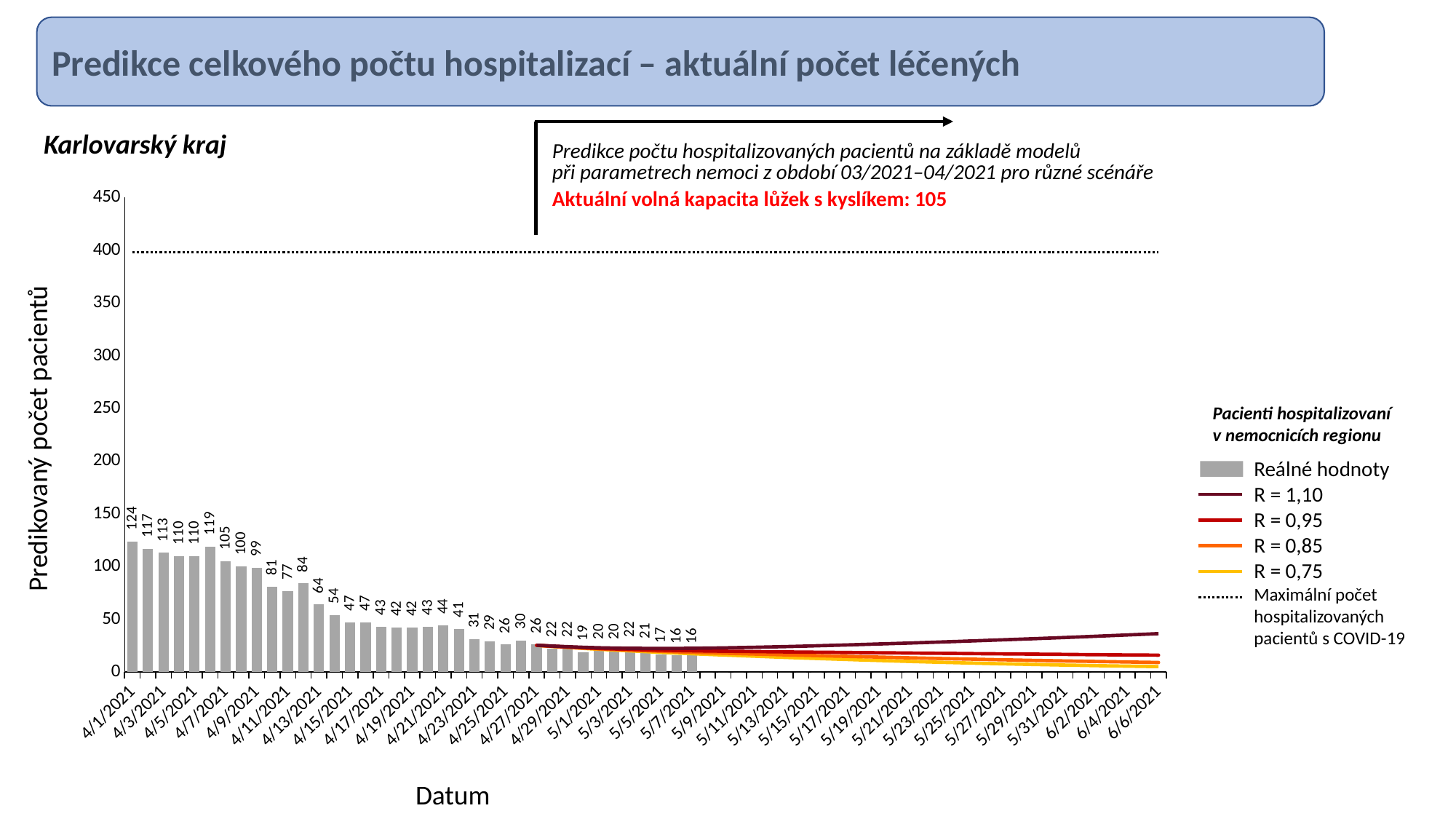

Predikce celkového počtu hospitalizací – aktuální počet léčených
Karlovarský kraj
| Predikce počtu hospitalizovaných pacientů na základě modelů při parametrech nemoci z období 03/2021–04/2021 pro různé scénáře |
| --- |
| Aktuální volná kapacita lůžek s kyslíkem: 105 |

### Chart

| Category |  |  |  |  |  |  |
|---|---|---|---|---|---|---|
| 44287 | 124.0 | None | None | None | None | 398.0 |
| 44288 | 117.0 | None | None | None | None | 398.0 |
| 44289 | 113.0 | None | None | None | None | 398.0 |
| 44290 | 110.0 | None | None | None | None | 398.0 |
| 44291 | 110.0 | None | None | None | None | 398.0 |
| 44292 | 119.0 | None | None | None | None | 398.0 |
| 44293 | 105.0 | None | None | None | None | 398.0 |
| 44294 | 100.0 | None | None | None | None | 398.0 |
| 44295 | 99.0 | None | None | None | None | 398.0 |
| 44296 | 81.0 | None | None | None | None | 398.0 |
| 44297 | 77.0 | None | None | None | None | 398.0 |
| 44298 | 84.0 | None | None | None | None | 398.0 |
| 44299 | 64.0 | None | None | None | None | 398.0 |
| 44300 | 54.0 | None | None | None | None | 398.0 |
| 44301 | 47.0 | None | None | None | None | 398.0 |
| 44302 | 47.0 | None | None | None | None | 398.0 |
| 44303 | 43.0 | None | None | None | None | 398.0 |
| 44304 | 42.0 | None | None | None | None | 398.0 |
| 44305 | 42.0 | None | None | None | None | 398.0 |
| 44306 | 43.0 | None | None | None | None | 398.0 |
| 44307 | 44.0 | None | None | None | None | 398.0 |
| 44308 | 41.0 | None | None | None | None | 398.0 |
| 44309 | 31.0 | None | None | None | None | 398.0 |
| 44310 | 29.0 | None | None | None | None | 398.0 |
| 44311 | 26.0 | None | None | None | None | 398.0 |
| 44312 | 30.0 | None | None | None | None | 398.0 |
| 44313 | 26.0 | 25.287787475162517 | 25.32833657414079 | 25.368578482975288 | 25.429094941298917 | 398.0 |
| 44314 | 22.0 | 24.292357986631124 | 24.403007508853754 | 24.513293525524166 | 24.679211493449657 | 398.0 |
| 44315 | 22.0 | 23.342240555458012 | 23.540660446295817 | 23.738704446578705 | 24.036475492904593 | 398.0 |
| 44316 | 19.0 | 22.441103490249446 | 22.737125706629755 | 23.0327651587955 | 23.47697336248242 | 398.0 |
| 44317 | 20.0 | 21.601365253220862 | 22.007730462138614 | 22.415551839515892 | 23.032195168216322 | 398.0 |
| 44318 | 20.0 | 20.828560139896165 | 21.360373856167186 | 21.898895515624297 | 22.722341430161748 | 398.0 |
| 44319 | 22.0 | 20.099378591166484 | 20.772924534821737 | 21.463062027370366 | 22.532674399317052 | 398.0 |
| 44320 | 21.0 | 19.378605654542106 | 20.210151063638257 | 21.073068953401155 | 22.42983568093327 | 398.0 |
| 44321 | 17.0 | 18.67459198543458 | 19.672913200915353 | 20.721455240955457 | 22.39248860760769 | 398.0 |
| 44322 | 16.0 | 18.000723570486475 | 19.170450981218927 | 20.412877910734554 | 22.419582909997263 | 398.0 |
| 44323 | 16.0 | 17.35862564796217 | 18.702508114806736 | 20.146967281230932 | 22.512194334697476 | 398.0 |
| 44324 | 0.0 | 16.745553252107076 | 18.266971034050112 | 19.923740361172914 | 22.67681357974397 | 398.0 |
| 44325 | 0.0 | 16.164595566252327 | 17.865878214351056 | 19.74373562055244 | 22.913815866970985 | 398.0 |
| 44326 | 0.0 | 15.593823195067078 | 17.475181386188193 | 19.580262231238873 | 23.19222349754814 | 398.0 |
| 44327 | 0.0 | 15.019087819705884 | 17.077419326970166 | 19.413200792684435 | 23.48618277615823 | 398.0 |
| 44328 | 0.0 | 14.45424702553222 | 16.683429872407096 | 19.24997599281756 | 23.799017959683404 | 398.0 |
| 44329 | 0.0 | 13.903790794510291 | 16.29729618560716 | 19.093374386906845 | 24.13441962176853 | 398.0 |
| 44330 | 0.0 | 13.371254188430434 | 15.922369033881576 | 18.9474084894605 | 24.49851080246299 | 398.0 |
| 44331 | 0.0 | 12.855149457696488 | 15.55656278793462 | 18.810172087272242 | 24.889441432953017 | 398.0 |
| 44332 | 0.0 | 12.35647524804197 | 15.200030886924992 | 18.68015463525182 | 25.302462007392545 | 398.0 |
| 44333 | 0.0 | 11.869191904573693 | 14.846445834102134 | 18.548732650719927 | 25.72629417118409 | 398.0 |
| 44334 | 0.0 | 11.393874293521066 | 14.495641662304978 | 18.414931229595357 | 26.158164149513084 | 398.0 |
| 44335 | 0.0 | 10.934183840446094 | 14.150301888190672 | 18.281661220814367 | 26.601440885795007 | 398.0 |
| 44336 | 0.0 | 10.488045567826559 | 13.809280920037388 | 18.147116195269433 | 27.055831840812594 | 398.0 |
| 44337 | 0.0 | 10.05699790008263 | 13.473882988354775 | 18.01303995700387 | 27.522600012259552 | 398.0 |
| 44338 | 0.0 | 9.642633689736549 | 13.146083094497557 | 17.880659924690104 | 28.001823879431033 | 398.0 |
| 44339 | 0.0 | 9.244053296549454 | 12.825070116038843 | 17.749007509021535 | 28.490765667387137 | 398.0 |
| 44340 | 0.0 | 8.860947569614751 | 12.510655344770424 | 17.617414859074728 | 28.988683424361117 | 398.0 |
| 44341 | 0.0 | 8.49370292055533 | 12.20340366161802 | 17.48631460253755 | 29.496758435339935 | 398.0 |
| 44342 | 0.0 | 8.14124323635194 | 11.902763705697954 | 17.356004994329908 | 30.015621194081405 | 398.0 |
| 44343 | 0.0 | 7.803739280155473 | 11.609237506930796 | 17.226571731556447 | 30.54535440897245 | 398.0 |
| 44344 | 0.0 | 7.47990877898547 | 11.322052575476043 | 17.097142944103904 | 31.084542755183122 | 398.0 |
| 44345 | 0.0 | 7.17065999656267 | 11.042327511471862 | 16.96935503538383 | 31.63412681163141 | 398.0 |
| 44346 | 0.0 | 6.876840859464491 | 10.771399984198055 | 16.84368517825299 | 32.195523552718115 | 398.0 |
| 44347 | 0.0 | 6.596032507758123 | 10.507085506639763 | 16.718749712012738 | 32.767183001963524 | 398.0 |
| 44348 | 0.0 | 6.327409879590837 | 10.249299793131007 | 16.59432188216529 | 33.349065415234485 | 398.0 |
| 44349 | 0.0 | 6.07187652367898 | 9.998856896832768 | 16.471466749200403 | 33.94244944161812 | 398.0 |
| 44350 | 0.0 | 5.82788712151991 | 9.75487623803554 | 16.34931348773713 | 34.546327409142364 | 398.0 |
| 44351 | 0.0 | 5.595656804163809 | 9.517761432960038 | 16.228278533915528 | 35.161255023035245 | 398.0 |
| 44352 | 0.0 | 5.3745527167268605 | 9.287264132152558 | 16.108718252838774 | 35.78751838469522 | 398.0 |
| 44353 | 0.0 | 5.163951317962783 | 9.0628436628201 | 15.989873677542128 | 36.42486644280665 | 398.0 |
|  | None | None | None | None | None | None |
|  | None | None | None | None | None | None |
|  | None | None | None | None | None | None |
|  | None | None | None | None | None | None |
|  | None | None | None | None | None | None |
|  | None | None | None | None | None | None |
|  | None | None | None | None | None | None |
|  | None | None | None | None | None | None |
|  | None | None | None | None | None | None |
|  | None | None | None | None | None | None |
|  | None | None | None | None | None | None |
|  | None | None | None | None | None | None |
|  | None | None | None | None | None | None |
|  | None | None | None | None | None | None |
|  | None | None | None | None | None | None |
|  | None | None | None | None | None | None |
|  | None | None | None | None | None | None |
|  | None | None | None | None | None | None |
|  | None | None | None | None | None | None |
|  | None | None | None | None | None | None |
|  | None | None | None | None | None | None |
|  | None | None | None | None | None | None |
|  | None | None | None | None | None | None |
|  | None | None | None | None | None | None |
|  | None | None | None | None | None | None |
|  | None | None | None | None | None | None |
|  | None | None | None | None | None | None |
|  | None | None | None | None | None | None |
|  | None | None | None | None | None | None |
|  | None | None | None | None | None | None |
|  | None | None | None | None | None | None |
|  | None | None | None | None | None | None |
|  | None | None | None | None | None | None |
|  | None | None | None | None | None | None |
|  | None | None | None | None | None | None |
|  | None | None | None | None | None | None |
|  | None | None | None | None | None | None |
|  | None | None | None | None | None | None |
|  | None | None | None | None | None | None |
|  | None | None | None | None | None | None |
|  | None | None | None | None | None | None |
|  | None | None | None | None | None | None |
|  | None | None | None | None | None | None |
|  | None | None | None | None | None | None |
|  | None | None | None | None | None | None |
|  | None | None | None | None | None | None |
|  | None | None | None | None | None | None |
|  | None | None | None | None | None | None |
|  | None | None | None | None | None | None |
|  | None | None | None | None | None | None |
|  | None | None | None | None | None | None |
|  | None | None | None | None | None | None |
|  | None | None | None | None | None | None |
|  | None | None | None | None | None | None |
|  | None | None | None | None | None | None |
|  | None | None | None | None | None | None |
|  | None | None | None | None | None | None |
|  | None | None | None | None | None | None |
|  | None | None | None | None | None | None |
|  | None | None | None | None | None | None |
|  | None | None | None | None | None | None |
|  | None | None | None | None | None | None |
|  | None | None | None | None | None | None |
|  | None | None | None | None | None | None |
|  | None | None | None | None | None | None |
|  | None | None | None | None | None | None |
|  | None | None | None | None | None | None |
|  | None | None | None | None | None | None |
|  | None | None | None | None | None | None |
|  | None | None | None | None | None | None |
|  | None | None | None | None | None | None |
|  | None | None | None | None | None | None |
|  | None | None | None | None | None | None |
|  | None | None | None | None | None | None |
|  | None | None | None | None | None | None |
|  | None | None | None | None | None | None |
|  | None | None | None | None | None | None |
|  | None | None | None | None | None | None |
|  | None | None | None | None | None | None |
|  | None | None | None | None | None | None |
|  | None | None | None | None | None | None |
|  | None | None | None | None | None | None |
|  | None | None | None | None | None | None |
|  | None | None | None | None | None | None |
|  | None | None | None | None | None | None |
|  | None | None | None | None | None | None |
|  | None | None | None | None | None | None |
|  | None | None | None | None | None | None |
|  | None | None | None | None | None | None |
|  | None | None | None | None | None | None |
|  | None | None | None | None | None | None |
|  | None | None | None | None | None | None |
|  | None | None | None | None | None | None |
|  | None | None | None | None | None | None |
|  | None | None | None | None | None | None |
|  | None | None | None | None | None | None |
|  | None | None | None | None | None | None |
|  | None | None | None | None | None | None |
|  | None | None | None | None | None | None |
|  | None | None | None | None | None | None |
|  | None | None | None | None | None | None |
|  | None | None | None | None | None | None |
|  | None | None | None | None | None | None |
|  | None | None | None | None | None | None |
|  | None | None | None | None | None | None |
|  | None | None | None | None | None | None |
|  | None | None | None | None | None | None |
|  | None | None | None | None | None | None |
|  | None | None | None | None | None | None |
|  | None | None | None | None | None | None |
|  | None | None | None | None | None | None |
|  | None | None | None | None | None | None |
|  | None | None | None | None | None | None |
|  | None | None | None | None | None | None |
Pacienti hospitalizovaní v nemocnicích regionu
Predikovaný počet pacientů
Reálné hodnoty
R = 1,10
R = 0,95
R = 0,85
R = 0,75
Maximální počet hospitalizovaných pacientů s COVID-19

Datum